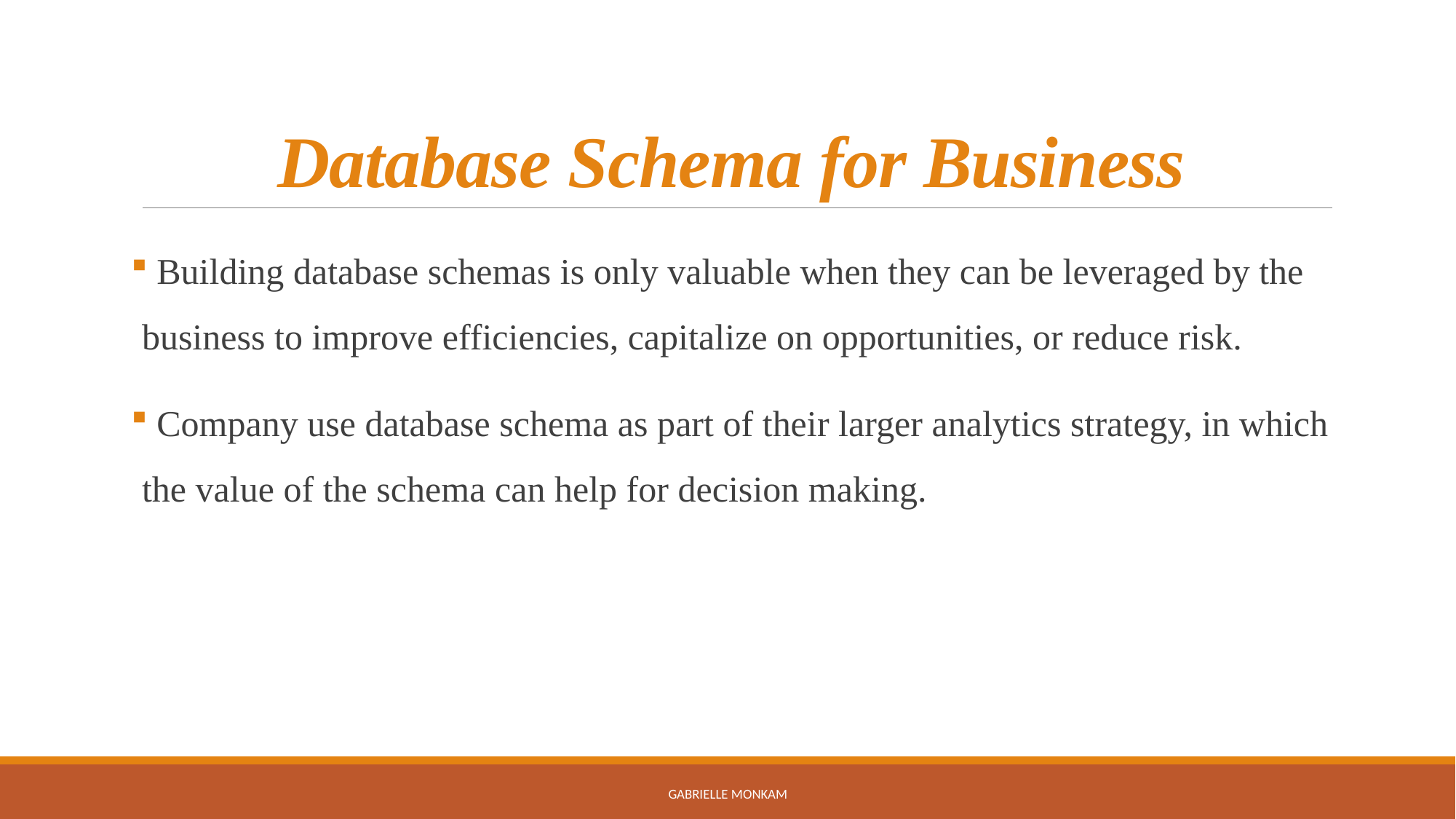

# Database Schema for Business
 Building database schemas is only valuable when they can be leveraged by the business to improve efficiencies, capitalize on opportunities, or reduce risk.
 Company use database schema as part of their larger analytics strategy, in which the value of the schema can help for decision making.
Gabrielle Monkam